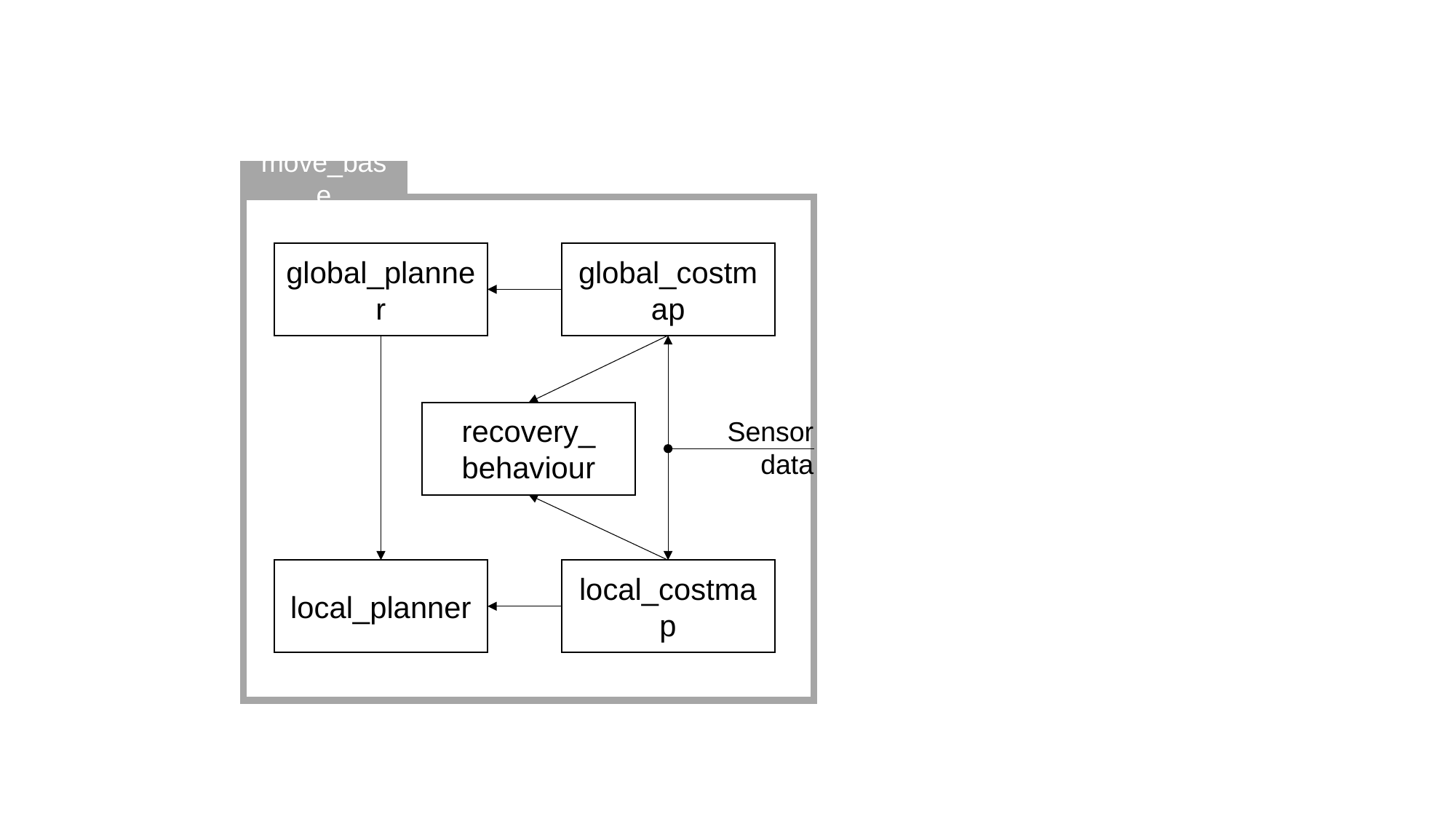

move_base

global_planner
global_costmap
recovery_
behaviour
Sensor
data
local_planner
local_costmap